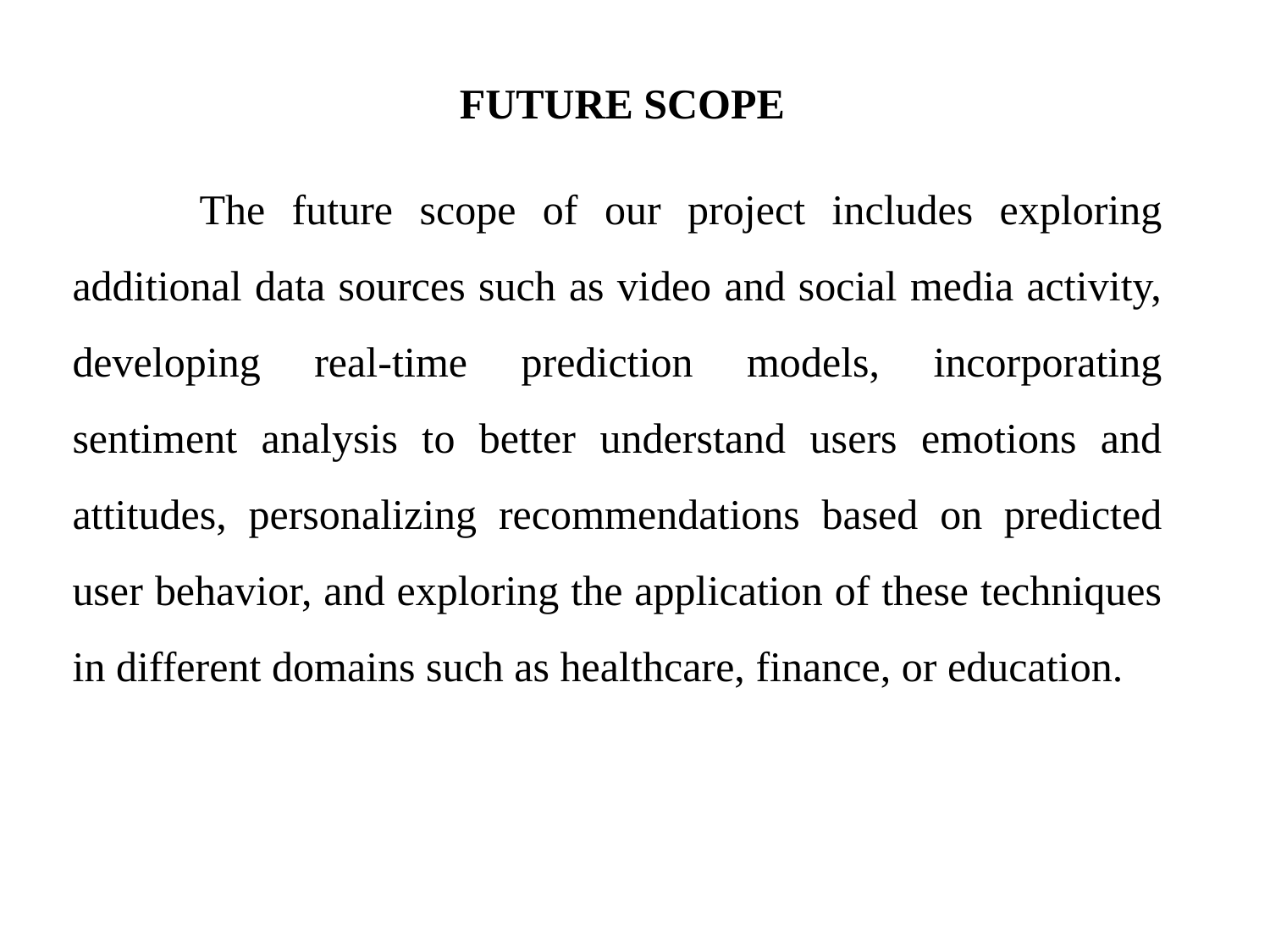

# FUTURE SCOPE
	The future scope of our project includes exploring additional data sources such as video and social media activity, developing real-time prediction models, incorporating sentiment analysis to better understand users emotions and attitudes, personalizing recommendations based on predicted user behavior, and exploring the application of these techniques in different domains such as healthcare, finance, or education.